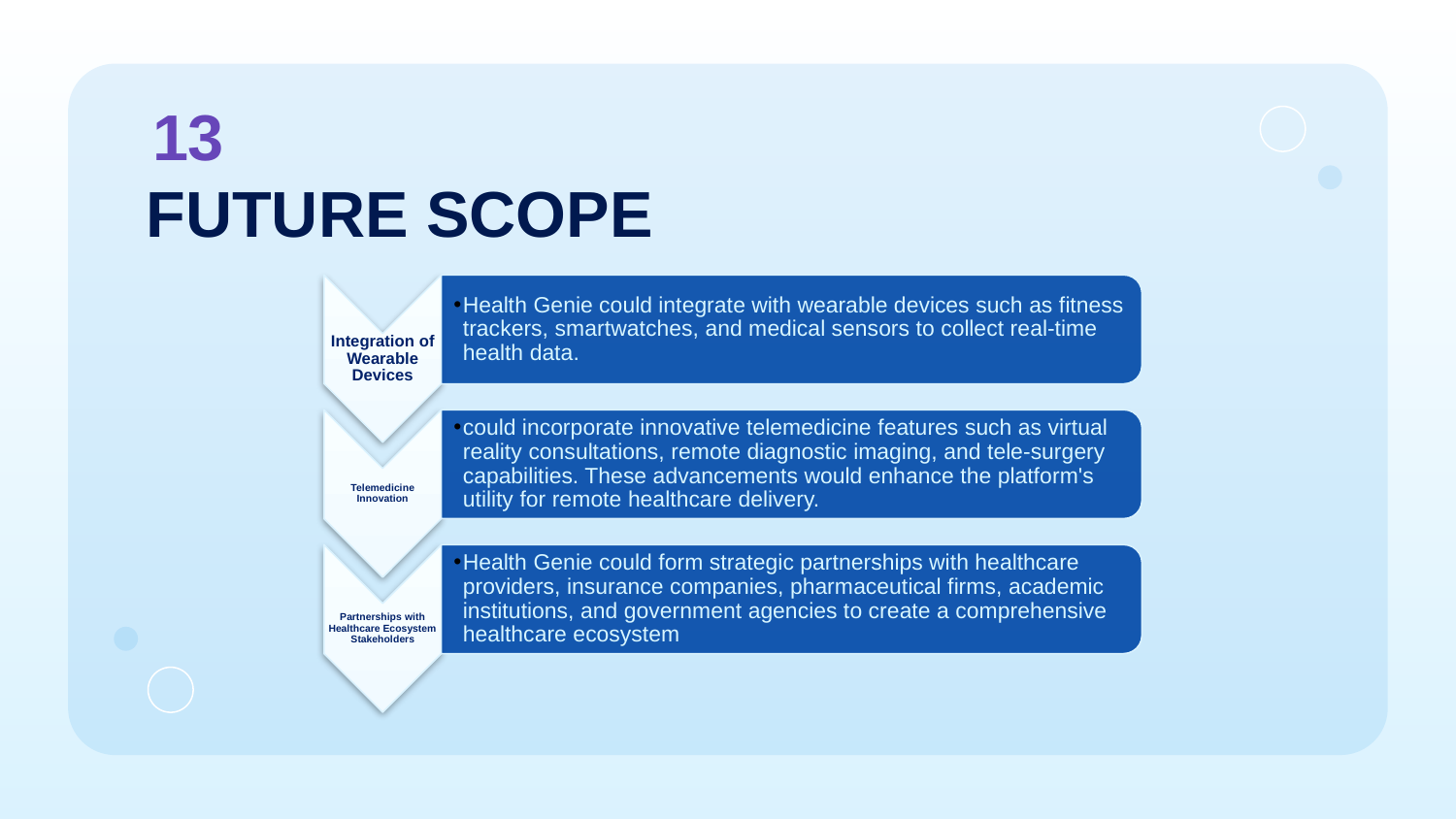

13
FUTURE SCOPE

Integration of Wearable Devices
Health Genie could integrate with wearable devices such as fitness trackers, smartwatches, and medical sensors to collect real-time health data.
Telemedicine Innovation
could incorporate innovative telemedicine features such as virtual reality consultations, remote diagnostic imaging, and tele-surgery capabilities. These advancements would enhance the platform's utility for remote healthcare delivery.
Partnerships with Healthcare Ecosystem Stakeholders
Health Genie could form strategic partnerships with healthcare providers, insurance companies, pharmaceutical firms, academic institutions, and government agencies to create a comprehensive healthcare ecosystem